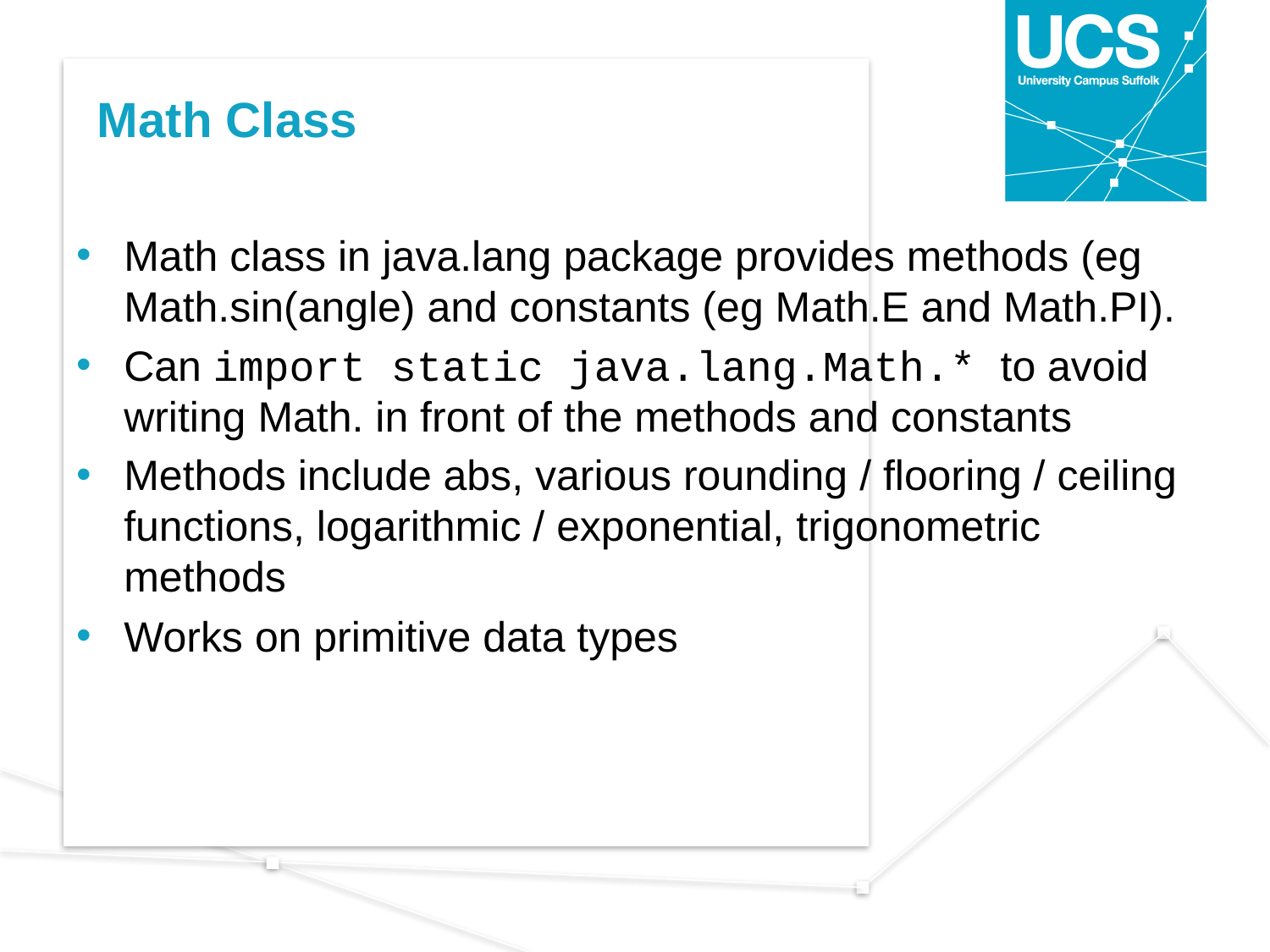

# Math Class
Math class in java.lang package provides methods (eg  Math.sin(angle) and constants (eg Math.E and Math.PI).
Can import static java.lang.Math.* to avoid writing Math. in front of the methods and constants
Methods include abs, various rounding / flooring / ceiling functions, logarithmic / exponential, trigonometric methods
Works on primitive data types